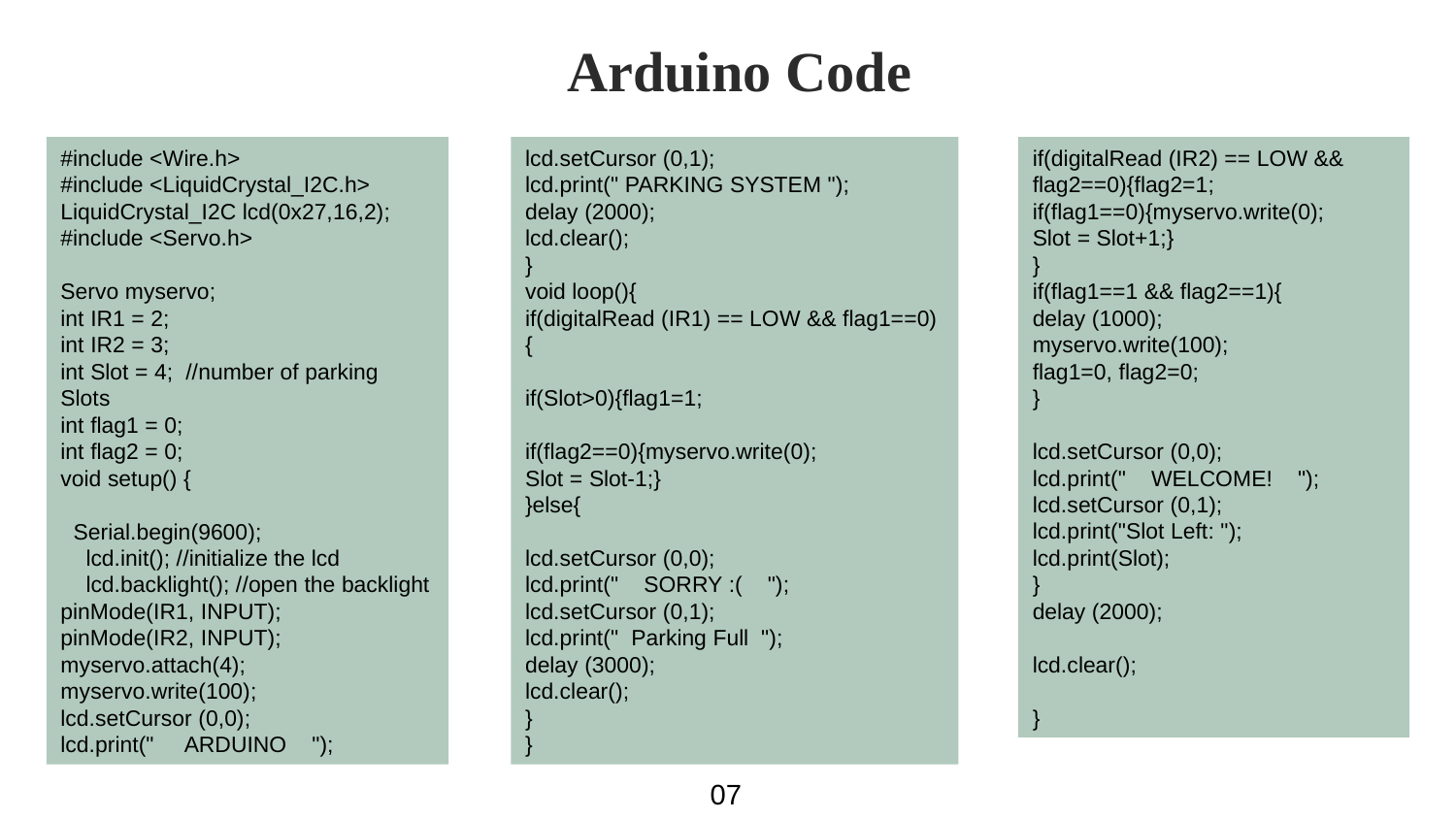

# Arduino Code
if(digitalRead (IR2) == LOW && flag2==0){flag2=1;
if(flag1==0){myservo.write(0);
Slot = Slot+1;}
}
if(flag1==1 && flag2==1){
delay (1000);
myservo.write(100);
flag1=0, flag2=0;
}

lcd.setCursor (0,0);
lcd.print("    WELCOME!    ");
lcd.setCursor (0,1);
lcd.print("Slot Left: ");
lcd.print(Slot);
}
delay (2000);

lcd.clear();

}
#include <Wire.h>
#include <LiquidCrystal_I2C.h>
LiquidCrystal_I2C lcd(0x27,16,2);
#include <Servo.h>

Servo myservo;
int IR1 = 2;
int IR2 = 3;
int Slot = 4;  //number of parking Slots
int flag1 = 0;
int flag2 = 0;
void setup() {

  Serial.begin(9600);
    lcd.init(); //initialize the lcd
    lcd.backlight(); //open the backlight
pinMode(IR1, INPUT);
pinMode(IR2, INPUT);
myservo.attach(4);
myservo.write(100);
lcd.setCursor (0,0);
lcd.print("     ARDUINO    ");
lcd.setCursor (0,1);
lcd.print(" PARKING SYSTEM ");
delay (2000);
lcd.clear();
}
void loop(){
if(digitalRead (IR1) == LOW && flag1==0){

if(Slot>0){flag1=1;

if(flag2==0){myservo.write(0);
Slot = Slot-1;}
}else{

lcd.setCursor (0,0);
lcd.print("    SORRY :(    ");
lcd.setCursor (0,1);
lcd.print("  Parking Full  ");
delay (3000);
lcd.clear();
}
}
07